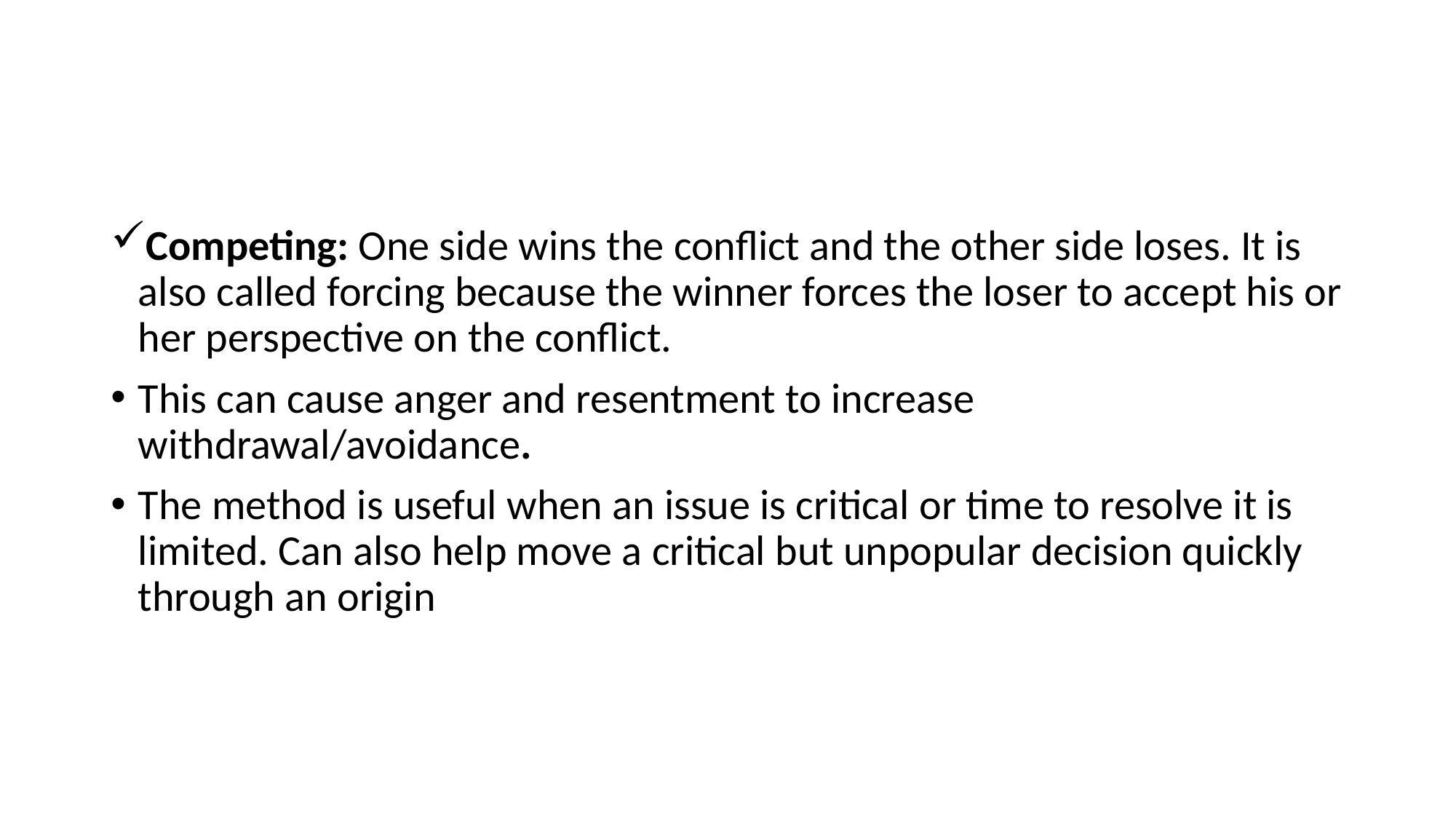

#
Competing: One side wins the conflict and the other side loses. It is also called forcing because the winner forces the loser to accept his or her perspective on the conflict.
This can cause anger and resentment to increase withdrawal/avoidance.
The method is useful when an issue is critical or time to resolve it is limited. Can also help move a critical but unpopular decision quickly through an origin